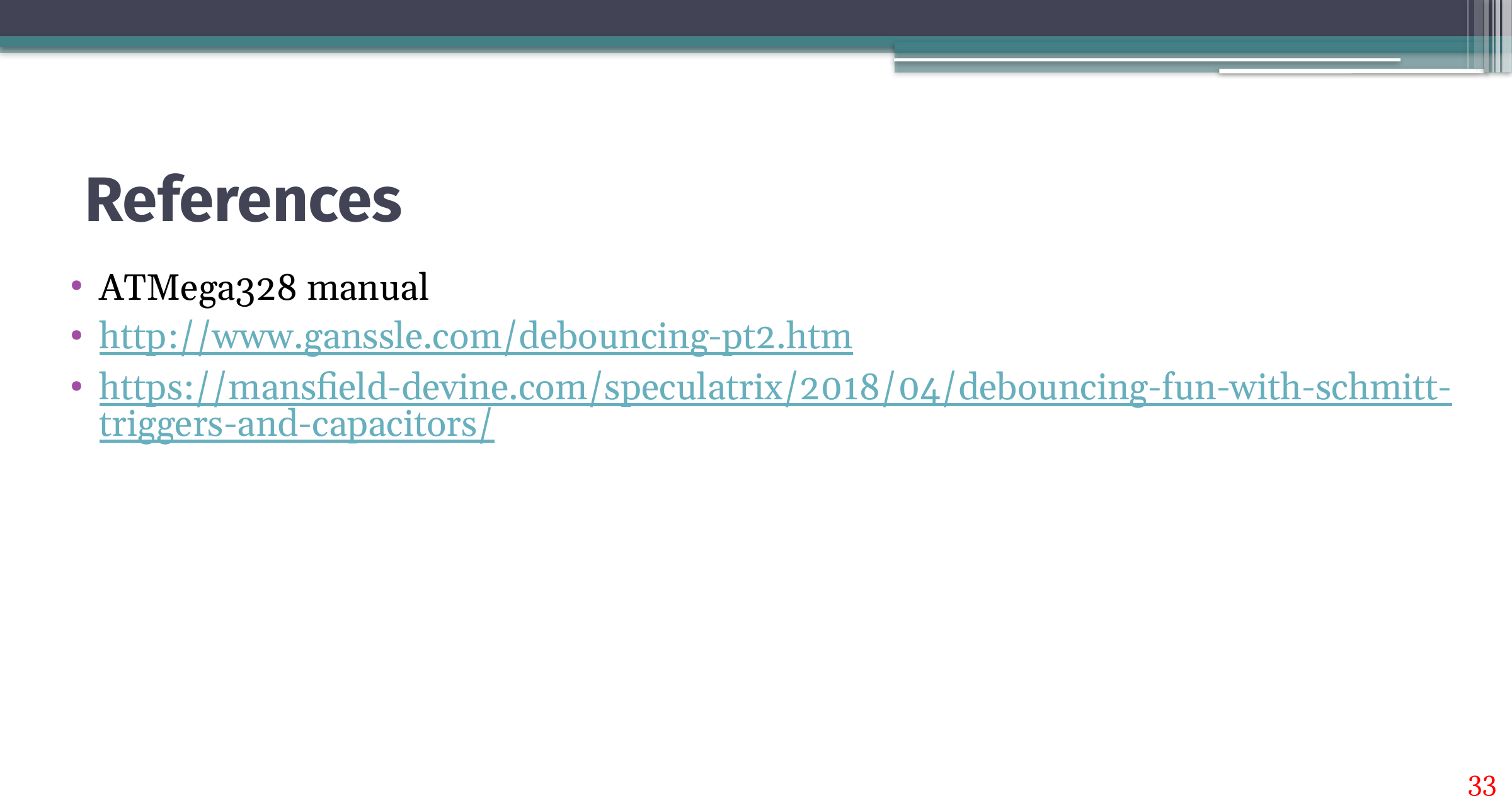

# References
ATMega328 manual
http://www.ganssle.com/debouncing-pt2.htm
https://mansfield-devine.com/speculatrix/2018/04/debouncing-fun-with-schmitt-triggers-and-capacitors/
33